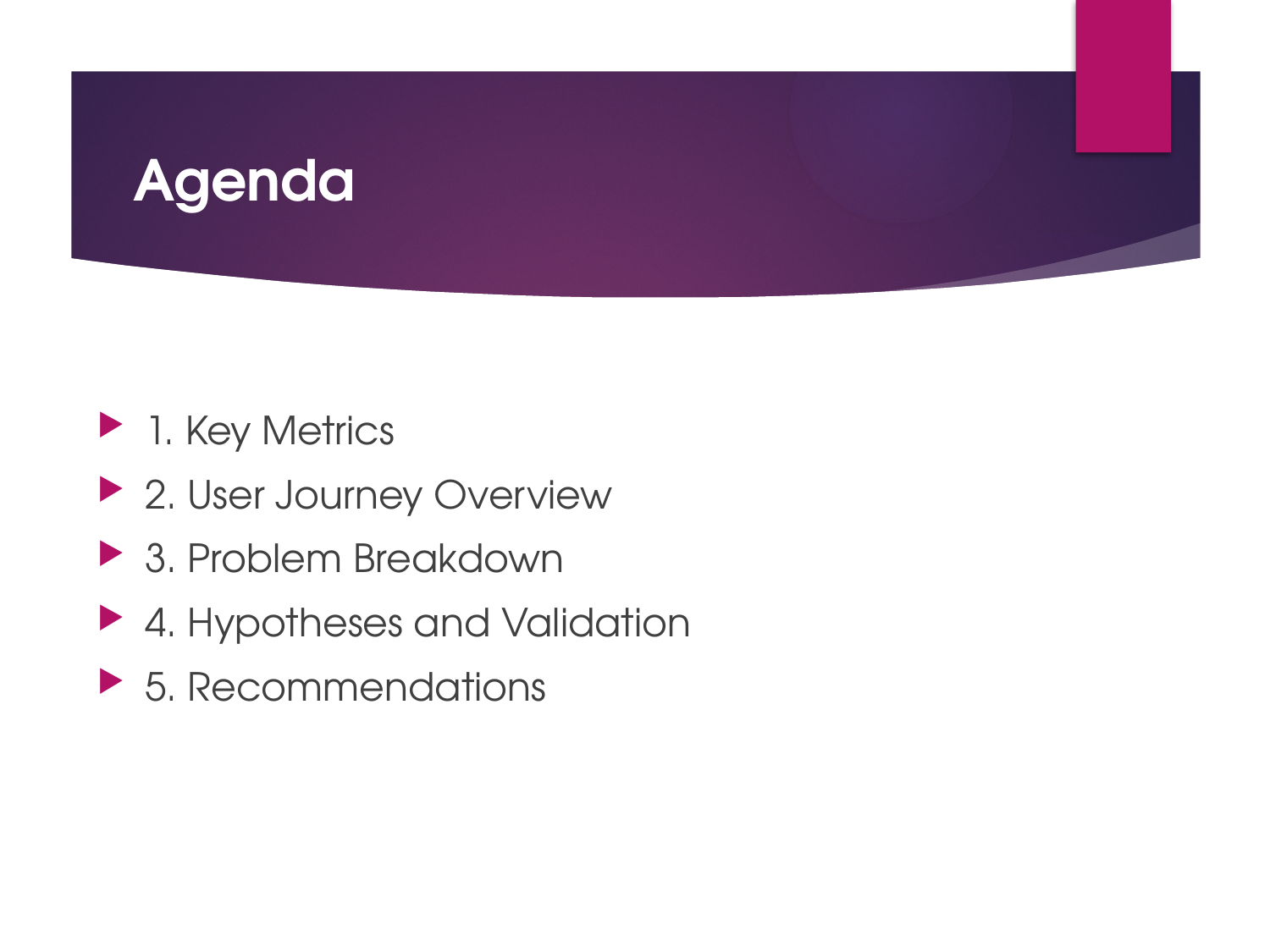

# Agenda

1. Key Metrics
2. User Journey Overview
3. Problem Breakdown
4. Hypotheses and Validation
5. Recommendations